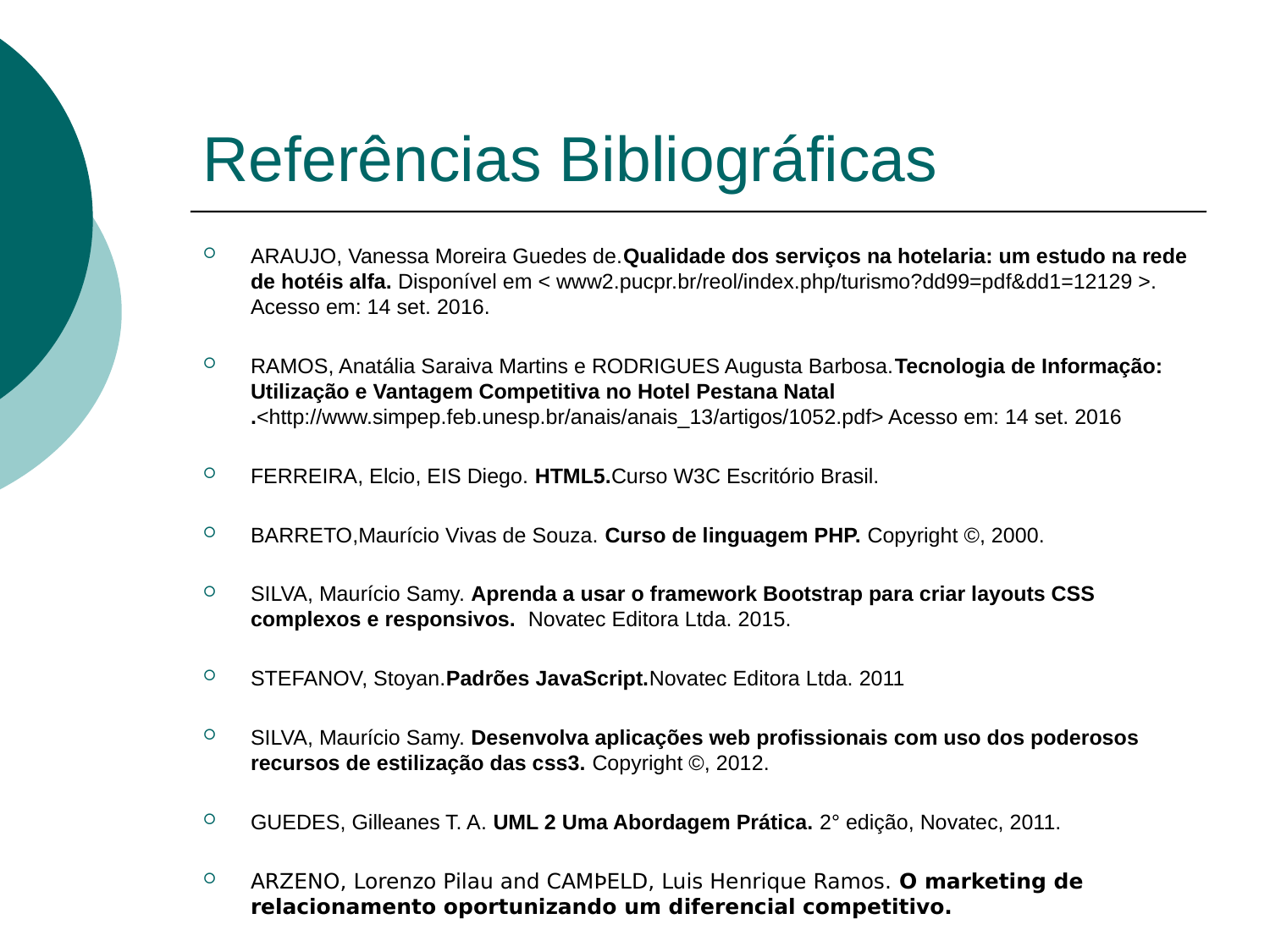

# Referências Bibliográficas
ARAUJO, Vanessa Moreira Guedes de.Qualidade dos serviços na hotelaria: um estudo na rede de hotéis alfa. Disponível em < www2.pucpr.br/reol/index.php/turismo?dd99=pdf&dd1=12129 >. Acesso em: 14 set. 2016.

RAMOS, Anatália Saraiva Martins e RODRIGUES Augusta Barbosa.Tecnologia de Informação: Utilização e Vantagem Competitiva no Hotel Pestana Natal .<http://www.simpep.feb.unesp.br/anais/anais_13/artigos/1052.pdf> Acesso em: 14 set. 2016

FERREIRA, Elcio, EIS Diego. HTML5.Curso W3C Escritório Brasil.

BARRETO,Maurício Vivas de Souza. Curso de linguagem PHP. Copyright ©, 2000.

SILVA, Maurício Samy. Aprenda a usar o framework Bootstrap para criar layouts CSS complexos e responsivos.  Novatec Editora Ltda. 2015.

STEFANOV, Stoyan.Padrões JavaScript.Novatec Editora Ltda. 2011

SILVA, Maurício Samy. Desenvolva aplicações web profissionais com uso dos poderosos recursos de estilização das css3. Copyright ©, 2012.

GUEDES, Gilleanes T. A. UML 2 Uma Abordagem Prática. 2° edição, Novatec, 2011.

ARZENO, Lorenzo Pilau and CAMÞELD, Luis Henrique Ramos. O marketing de relacionamento oportunizando um diferencial competitivo.